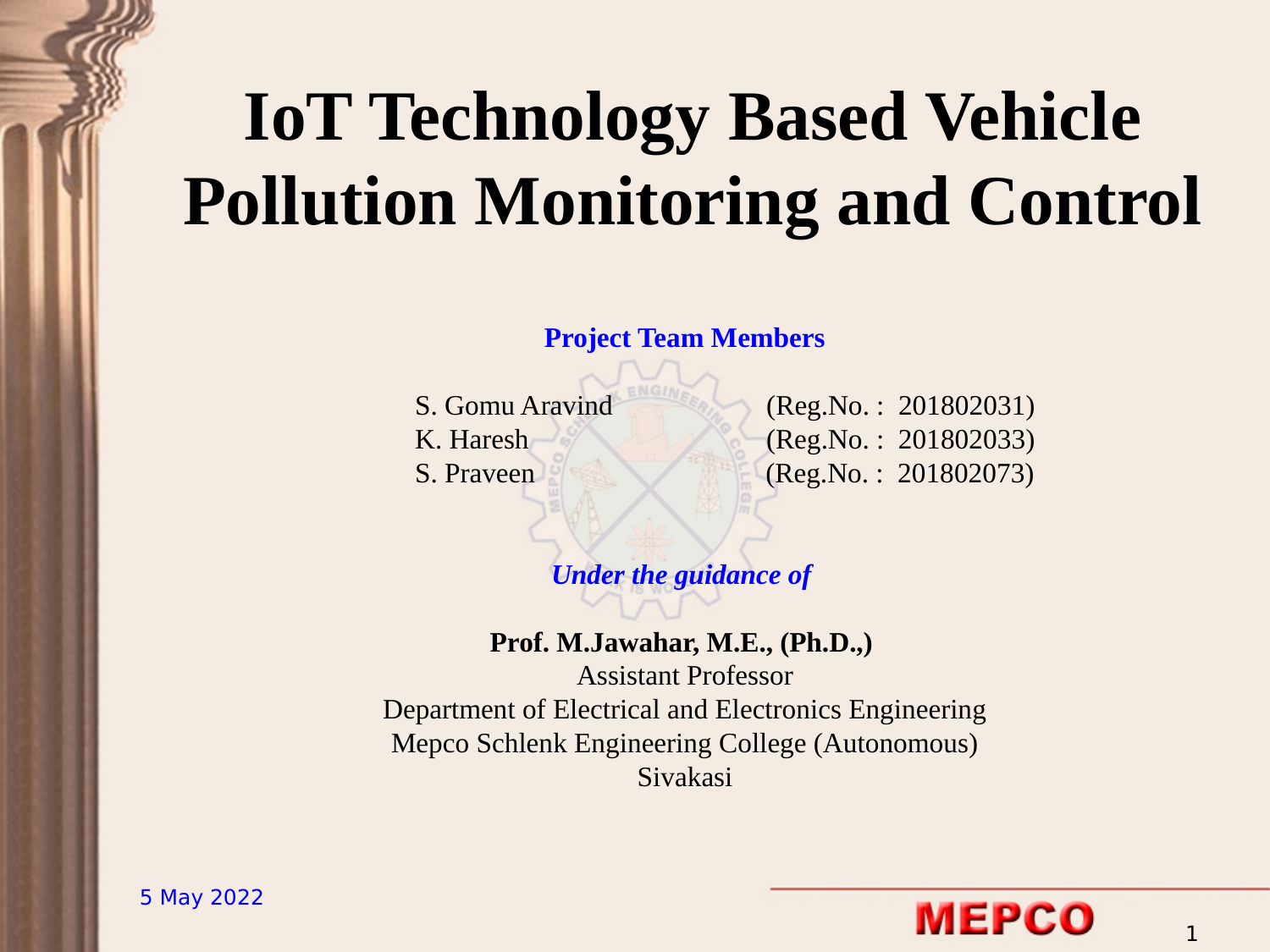

IoT Technology Based Vehicle Pollution Monitoring and Control

Project Team Members

S. Gomu Aravind                      (Reg.No. :  201802031)
K. Haresh                                  (Reg.No. :  201802033)
S. Praveen                                 (Reg.No. :  201802073)

Under the guidance of

Prof. M.Jawahar, M.E., (Ph.D.,)
Assistant Professor
Department of Electrical and Electronics Engineering
Mepco Schlenk Engineering College (Autonomous)
Sivakasi